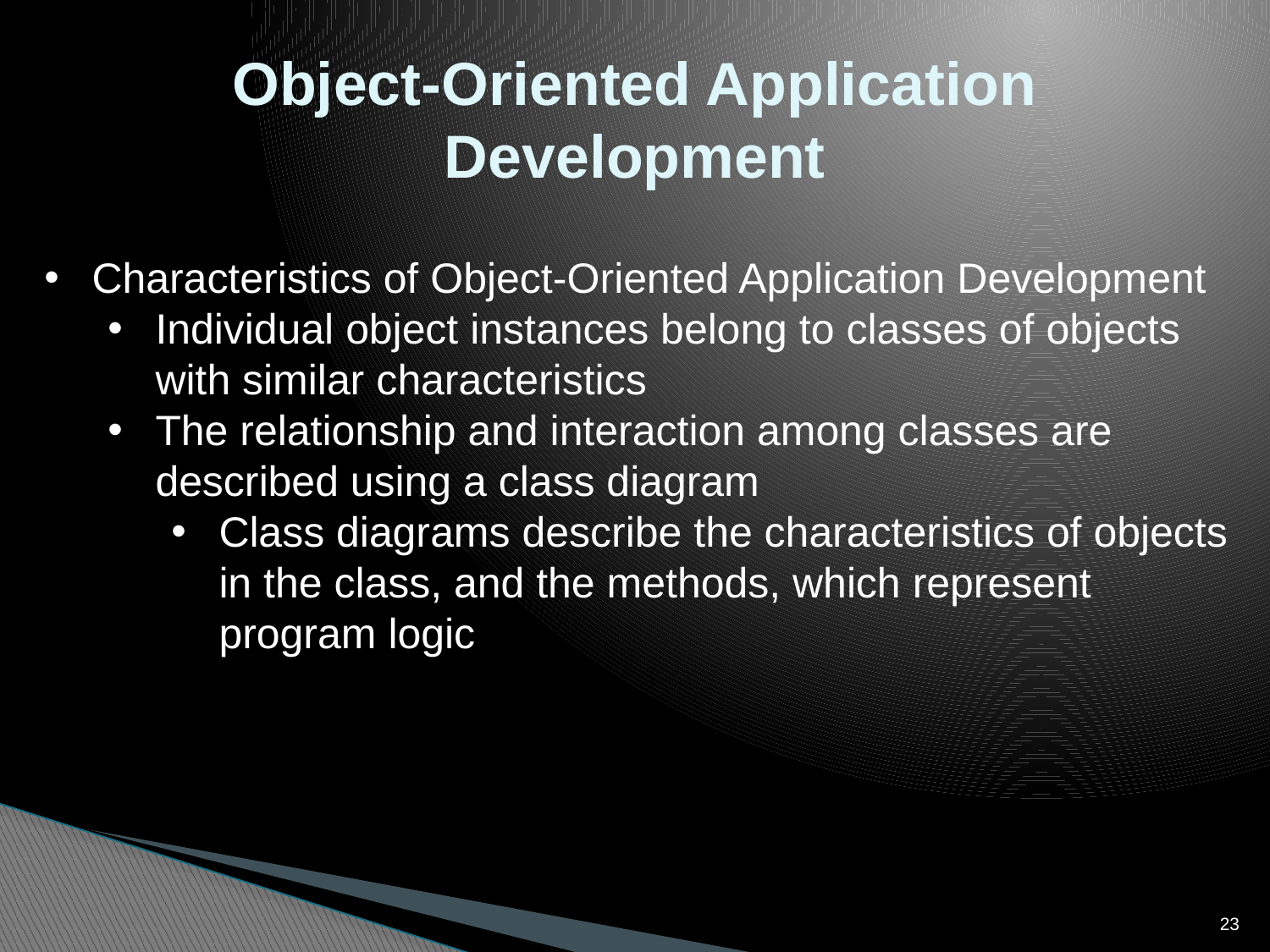

# Object-Oriented Application Development
Characteristics of Object-Oriented Application Development
Individual object instances belong to classes of objects with similar characteristics
The relationship and interaction among classes are described using a class diagram
Class diagrams describe the characteristics of objects in the class, and the methods, which represent program logic
23